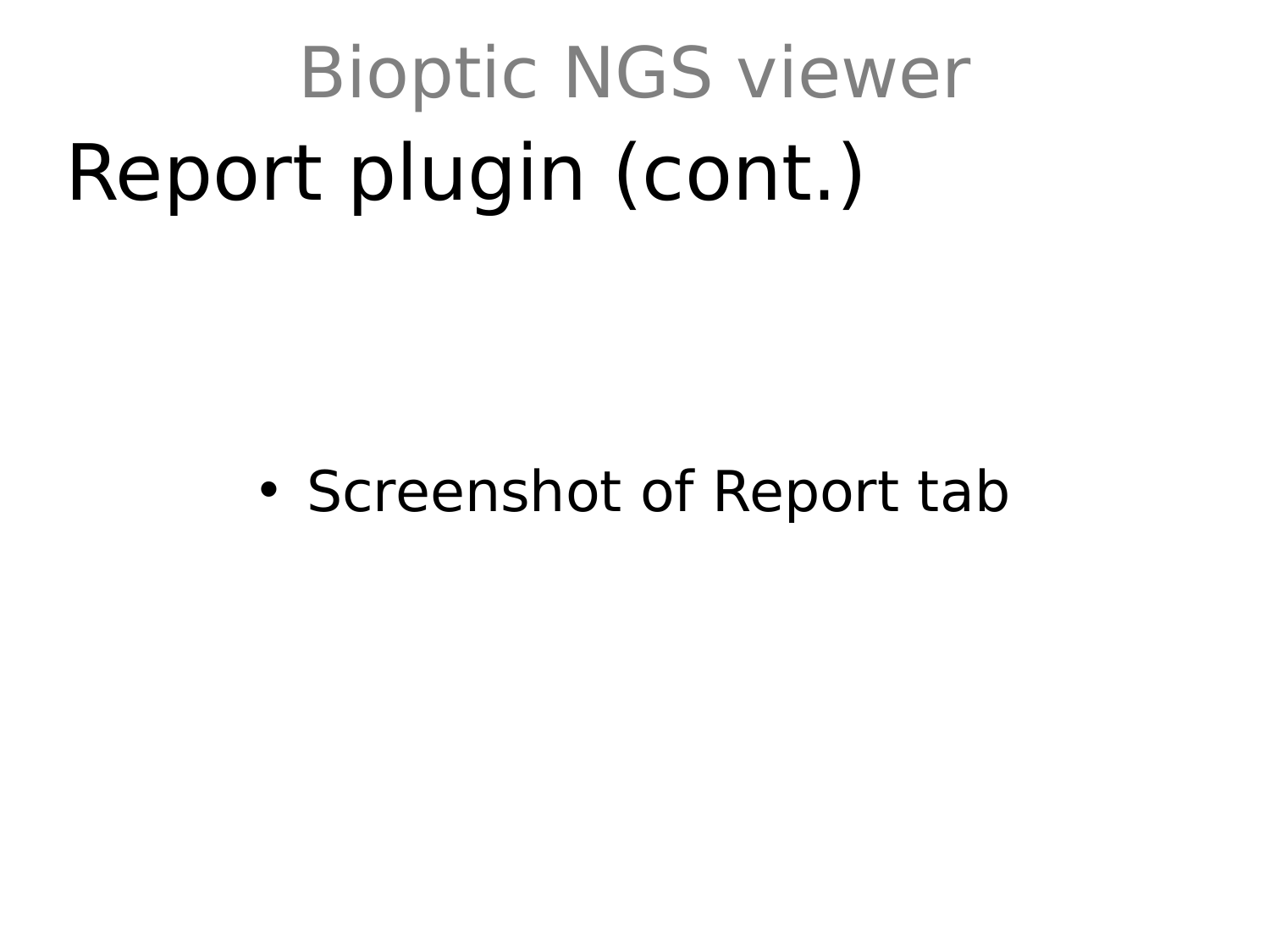

Report plugin (cont.)

Screenshot of Report tab